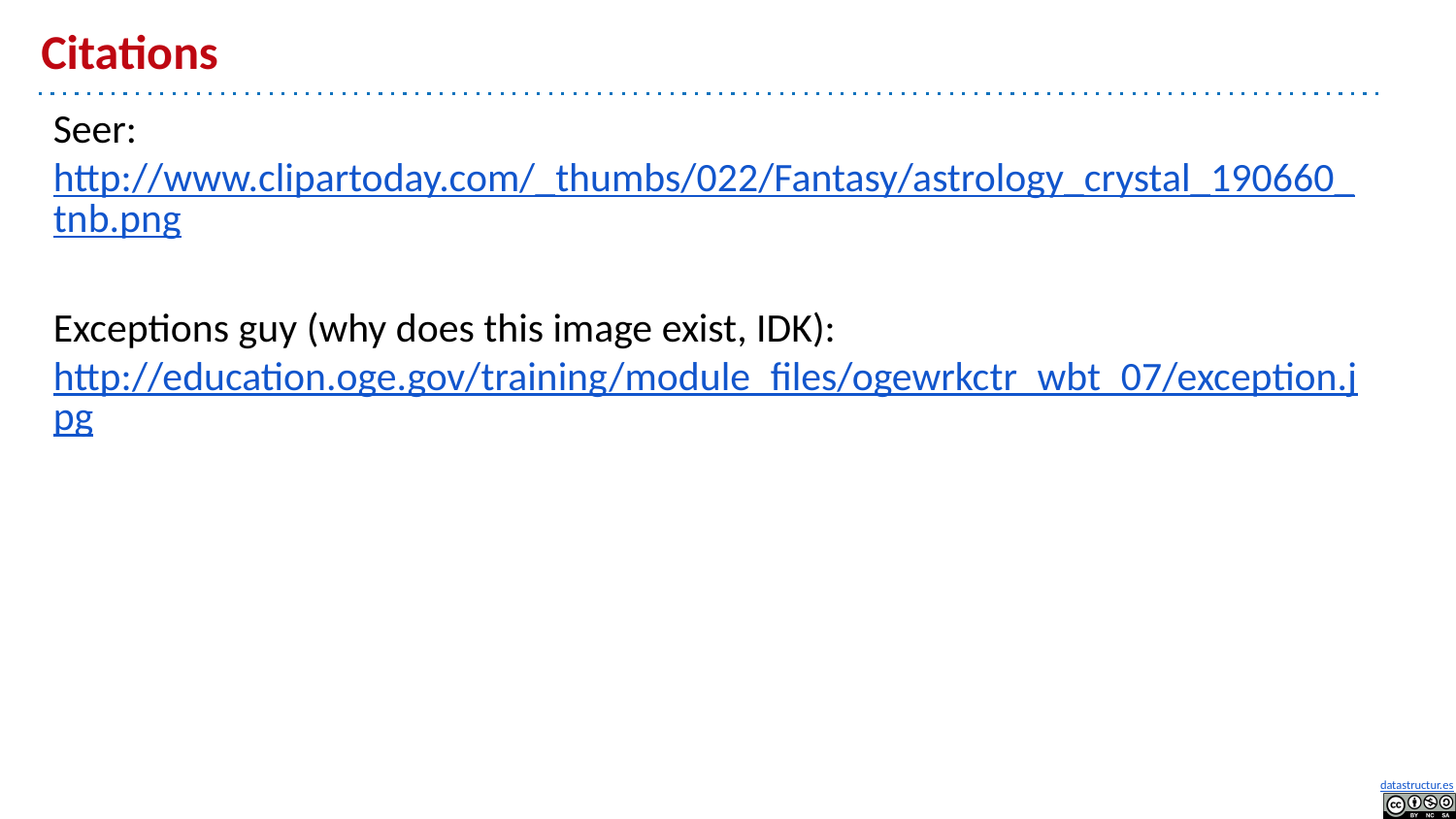

# Citations
Seer: http://www.clipartoday.com/_thumbs/022/Fantasy/astrology_crystal_190660_tnb.png
Exceptions guy (why does this image exist, IDK): http://education.oge.gov/training/module_files/ogewrkctr_wbt_07/exception.jpg